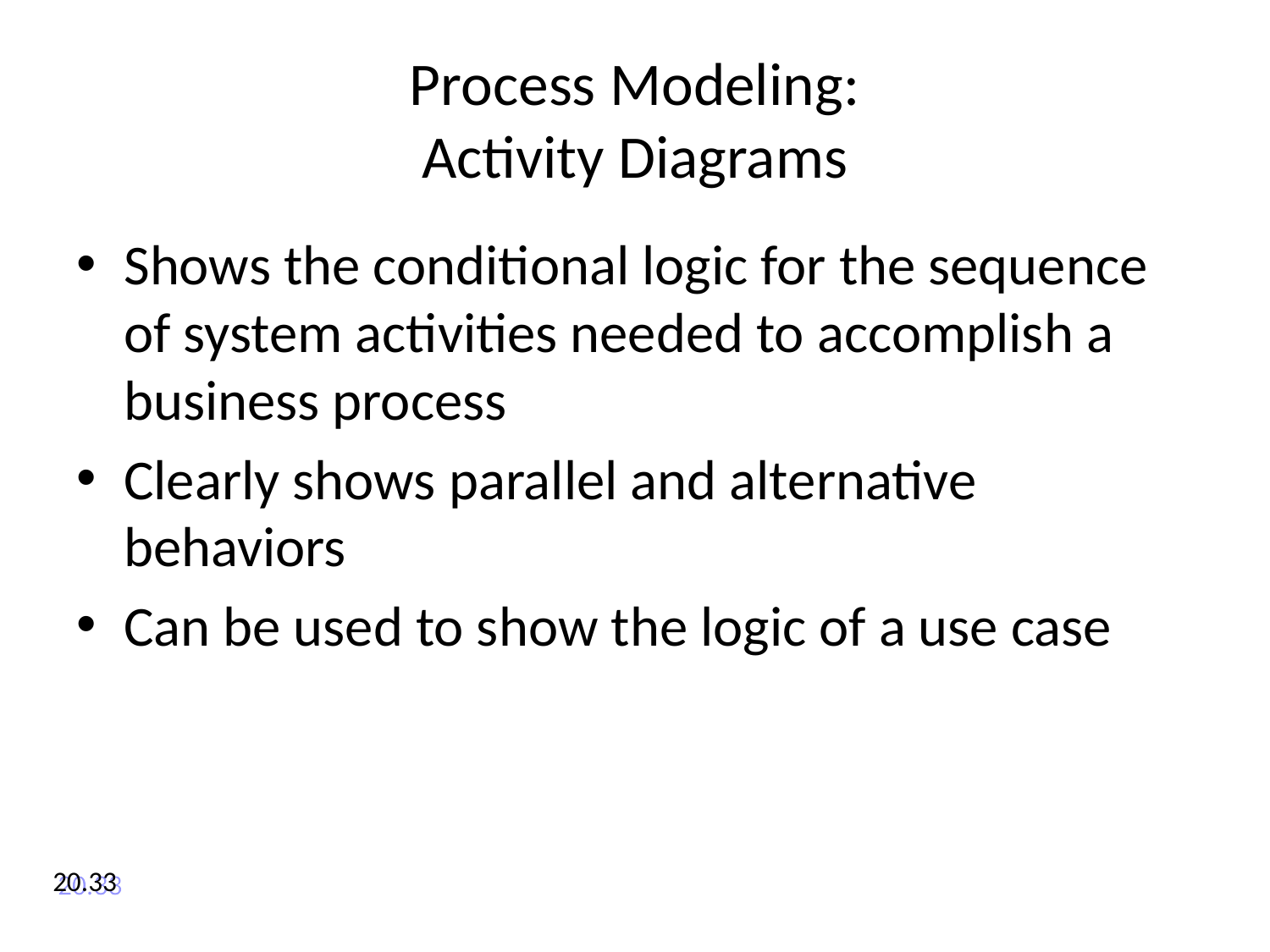

# Process Modeling: Activity Diagrams
Shows the conditional logic for the sequence of system activities needed to accomplish a business process
Clearly shows parallel and alternative behaviors
Can be used to show the logic of a use case
20.33